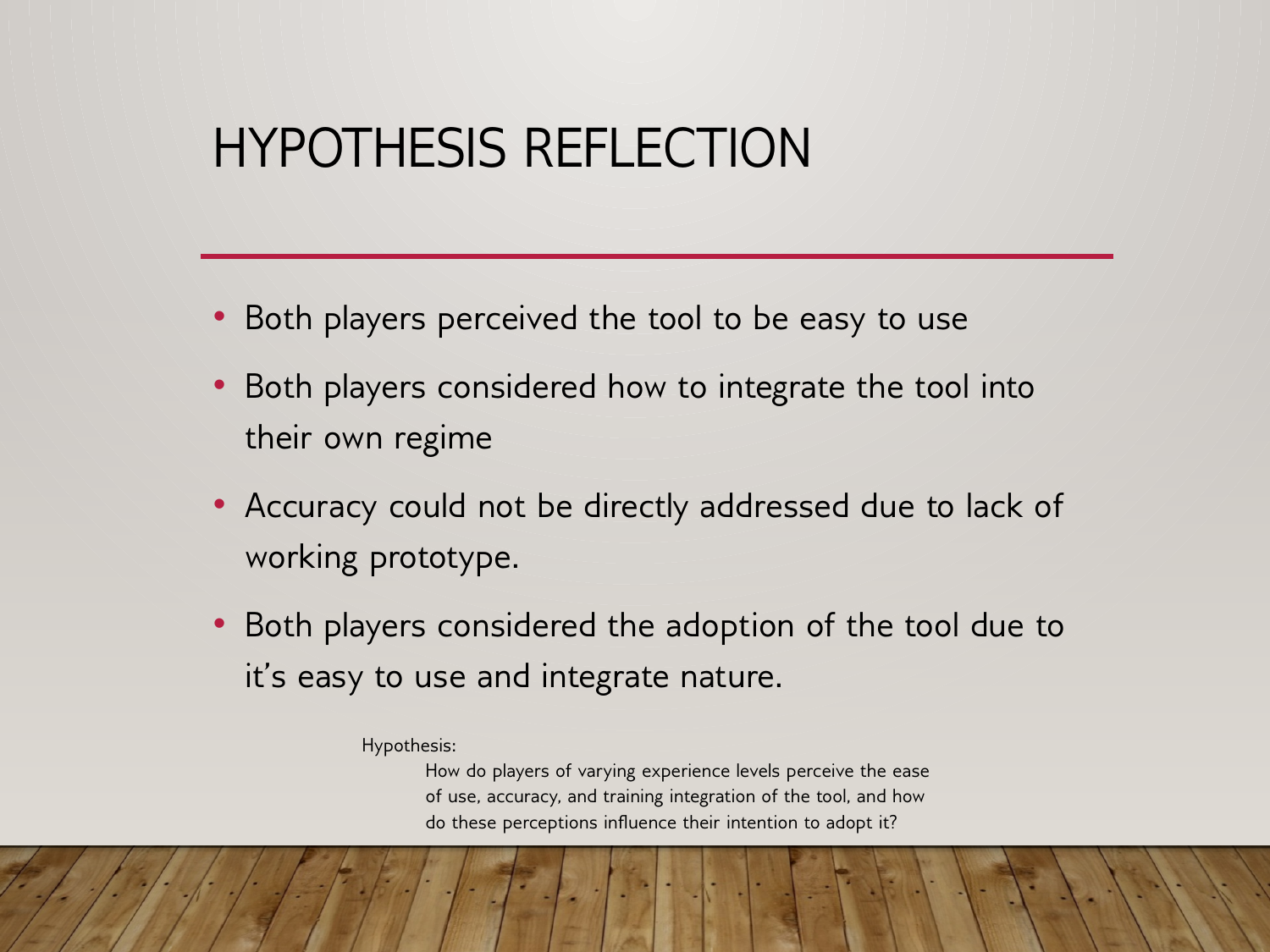

# Hypothesis Reflection
Both players perceived the tool to be easy to use
Both players considered how to integrate the tool into their own regime
Accuracy could not be directly addressed due to lack of working prototype.
Both players considered the adoption of the tool due to it’s easy to use and integrate nature.
Hypothesis:
How do players of varying experience levels perceive the ease of use, accuracy, and training integration of the tool, and how do these perceptions influence their intention to adopt it?